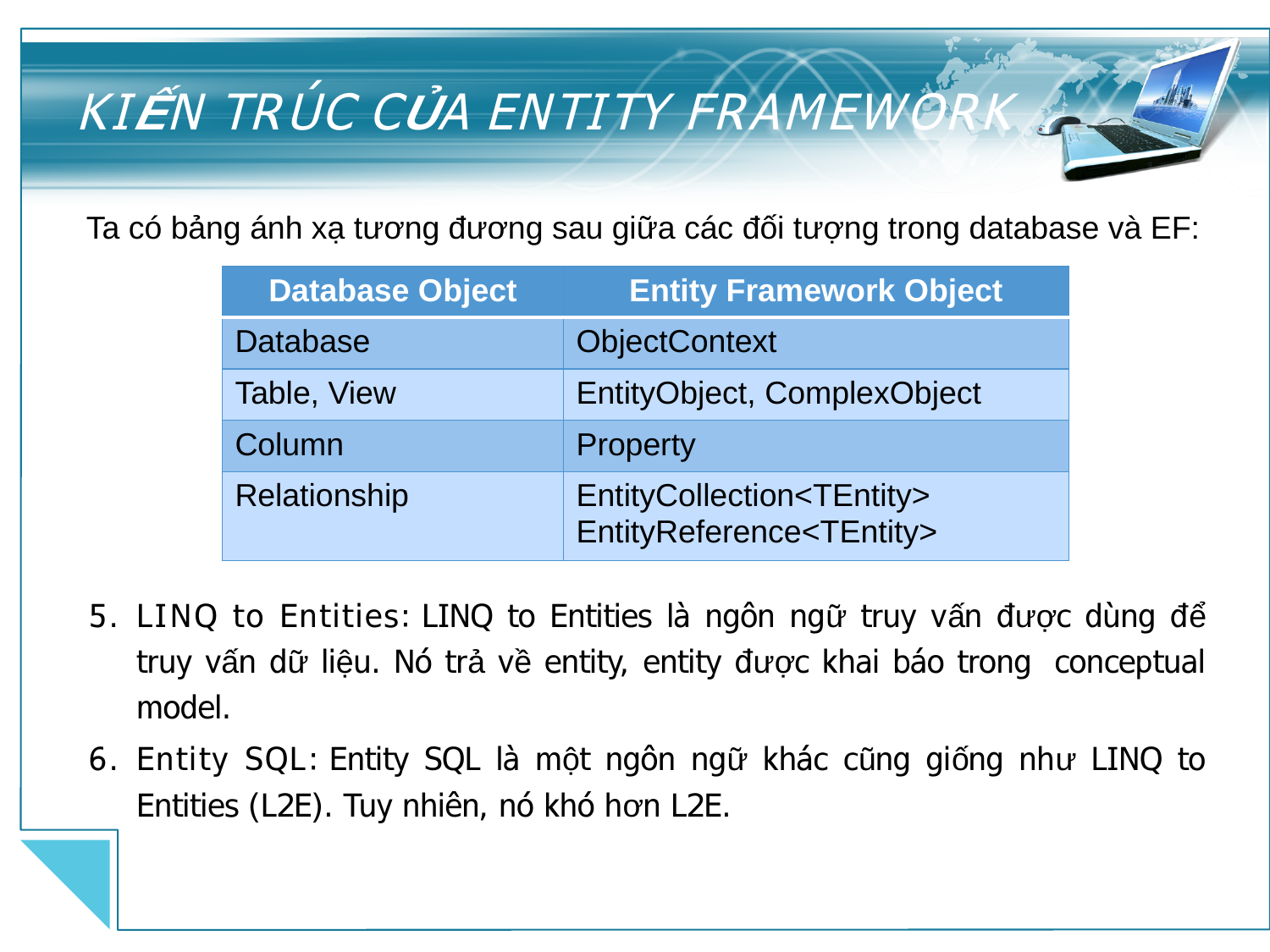

# KIẾN TRÚC CỦA ENTITY FRAMEWORK
Ta có bảng ánh xạ tương đương sau giữa các đối tượng trong database và EF:

| Database Object | Entity Framework Object |
| --- | --- |
| Database | ObjectContext |
| Table, View | EntityObject, ComplexObject |
| Column | Property |
| Relationship | EntityCollection<TEntity> EntityReference<TEntity> |
LINQ to Entities: LINQ to Entities là ngôn ngữ truy vấn được dùng để truy vấn dữ liệu. Nó trả về entity, entity được khai báo trong  conceptual model.
Entity SQL: Entity SQL là một ngôn ngữ khác cũng giống như LINQ to Entities (L2E). Tuy nhiên, nó khó hơn L2E.